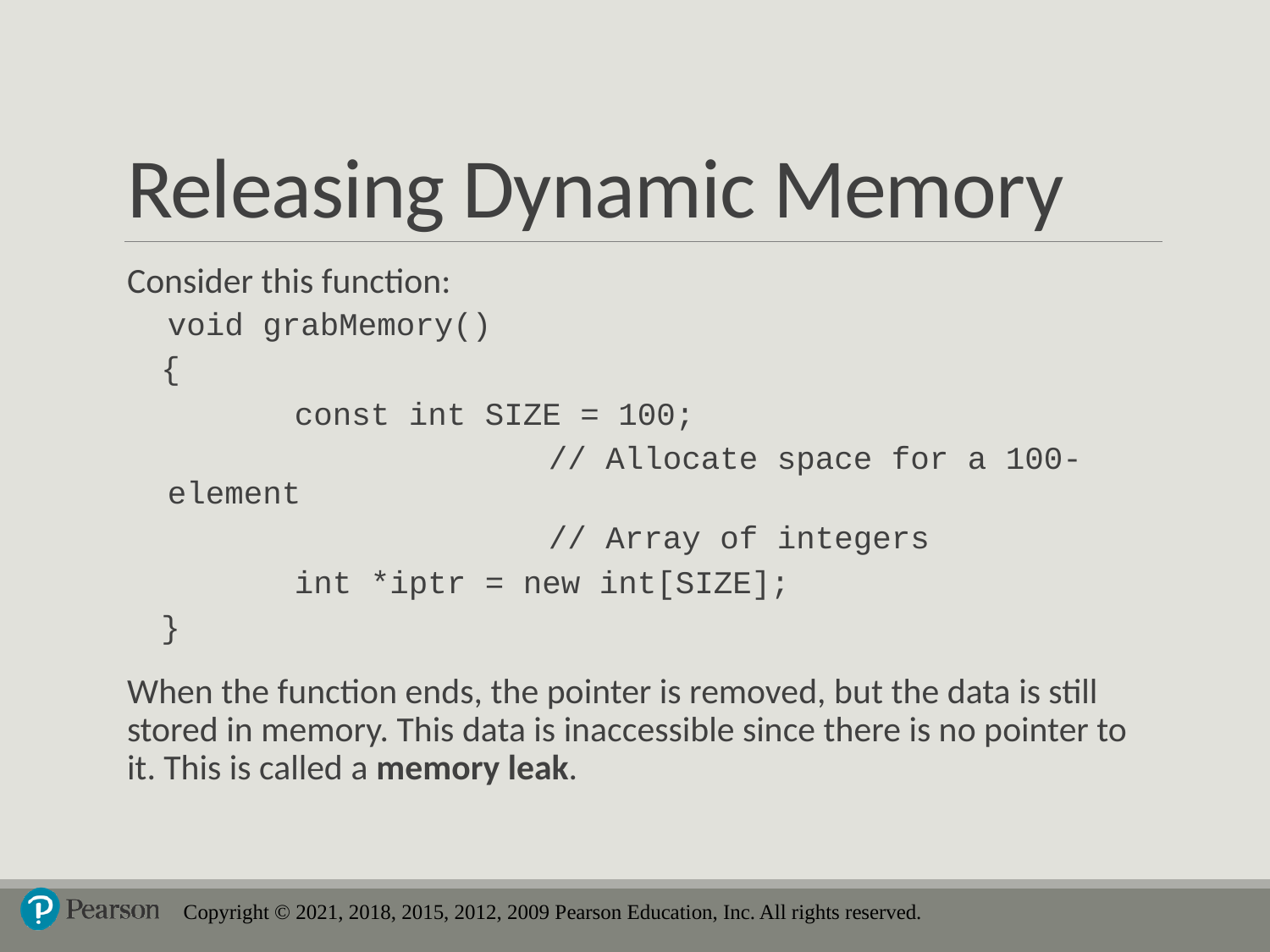

# Releasing Dynamic Memory
Consider this function:
	void grabMemory()
 {
		const int SIZE = 100;
				// Allocate space for a 100-element
				// Array of integers
		int *iptr = new int[SIZE];
 }
When the function ends, the pointer is removed, but the data is still stored in memory. This data is inaccessible since there is no pointer to it. This is called a memory leak.